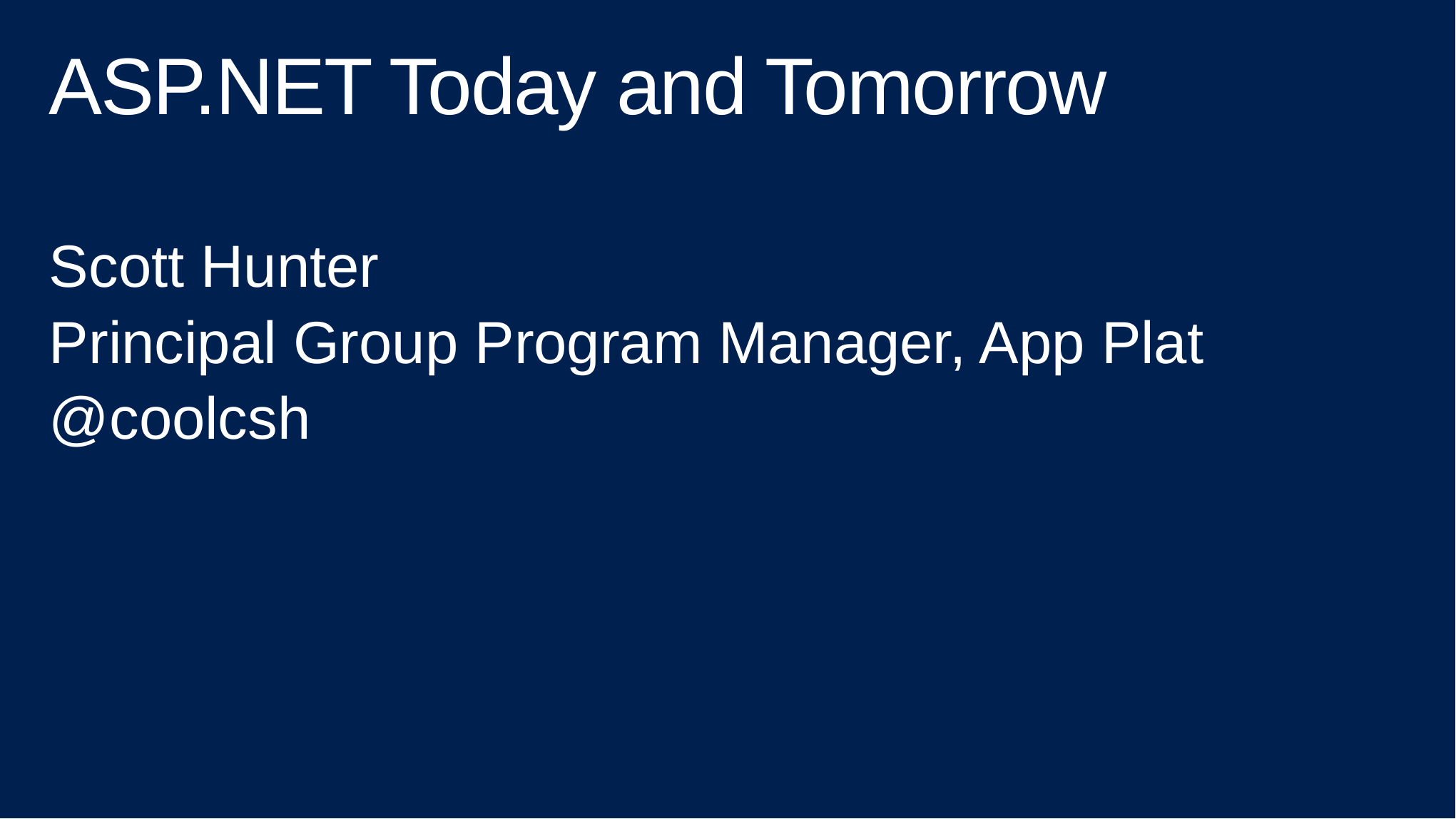

# ASP.NET Today and Tomorrow

Scott Hunter
Principal Group Program Manager, App Plat
@coolcsh